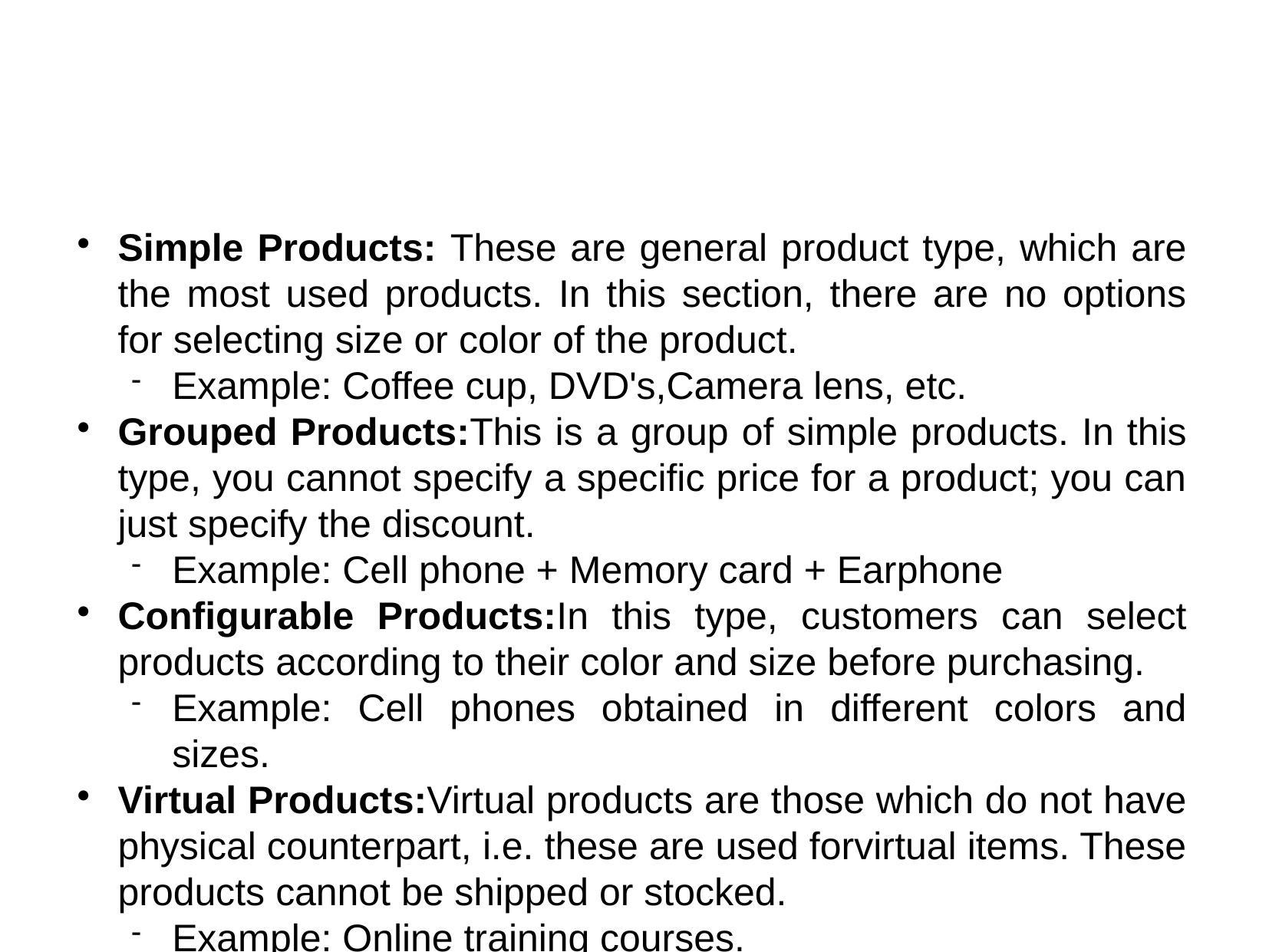

Simple Products: These are general product type, which are the most used products. In this section, there are no options for selecting size or color of the product.
Example: Coffee cup, DVD's,Camera lens, etc.
Grouped Products:This is a group of simple products. In this type, you cannot specify a specific price for a product; you can just specify the discount.
Example: Cell phone + Memory card + Earphone
Configurable Products:In this type, customers can select products according to their color and size before purchasing.
Example: Cell phones obtained in different colors and sizes.
Virtual Products:Virtual products are those which do not have physical counterpart, i.e. these are used forvirtual items. These products cannot be shipped or stocked.
Example: Online training courses.